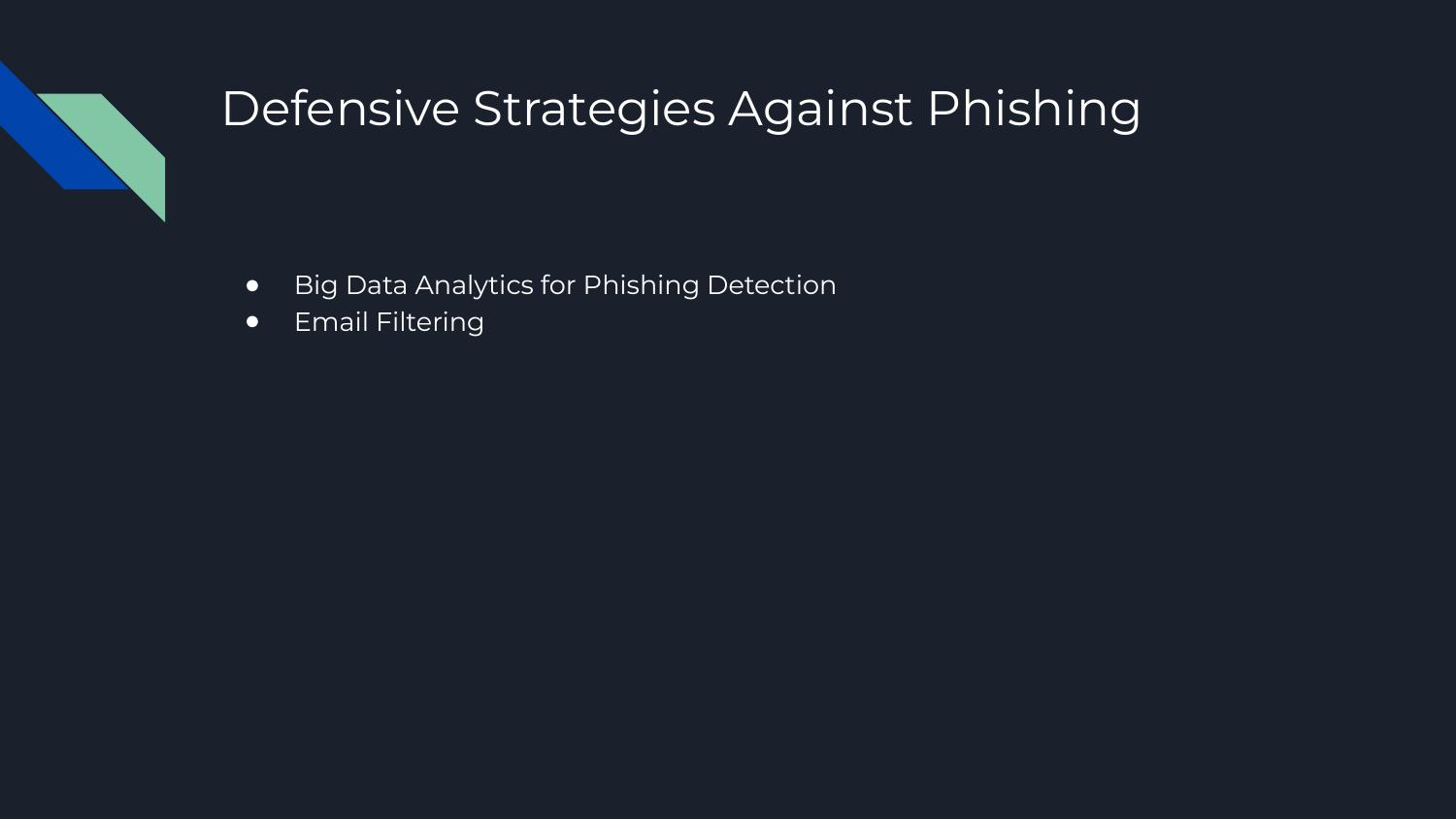

# Defensive Strategies Against Phishing
Big Data Analytics for Phishing Detection
Email Filtering